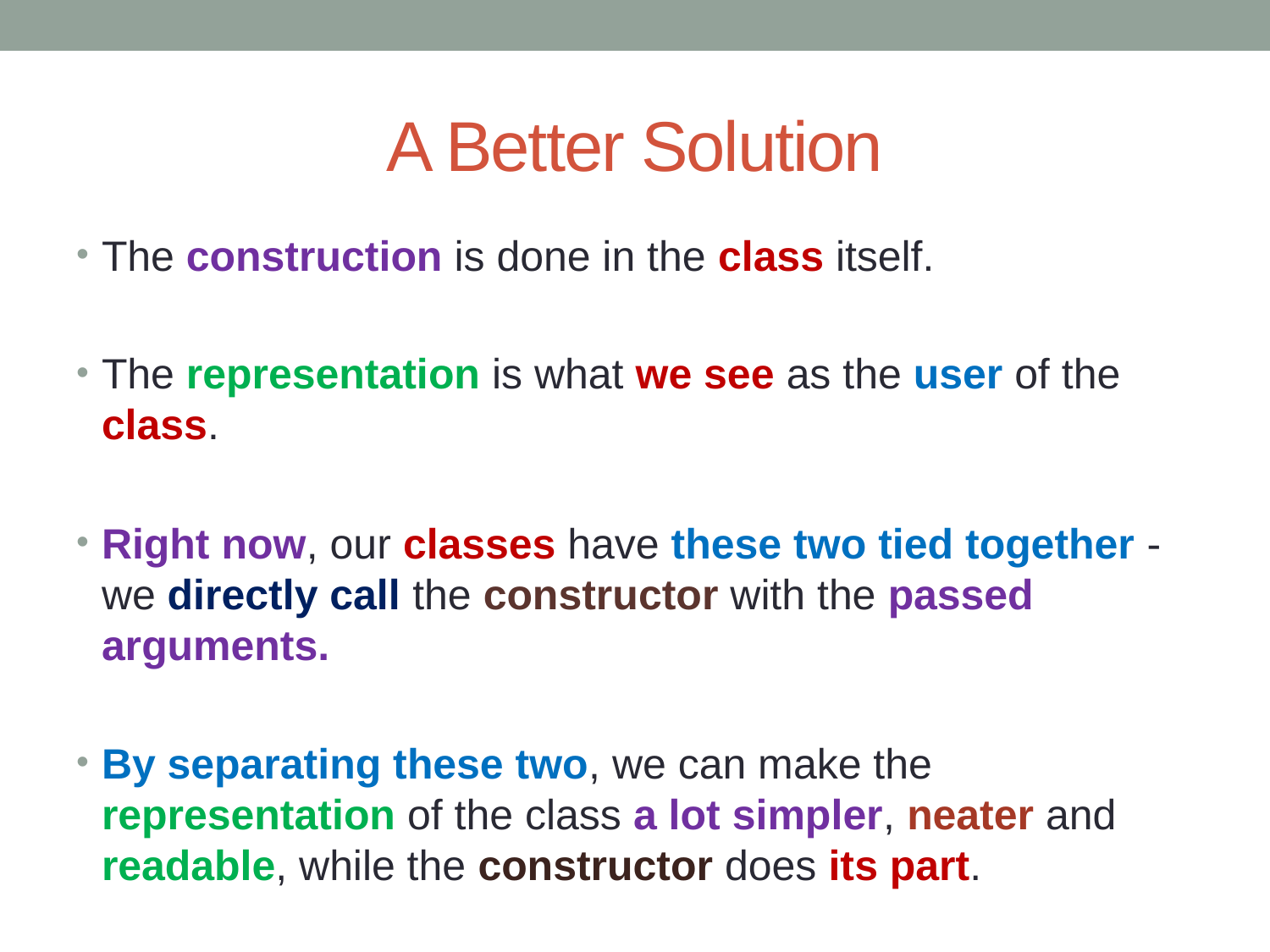

# A Better Solution
The construction is done in the class itself.

The representation is what we see as the user of the class.

Right now, our classes have these two tied together - we directly call the constructor with the passed arguments.

By separating these two, we can make the representation of the class a lot simpler, neater and readable, while the constructor does its part.